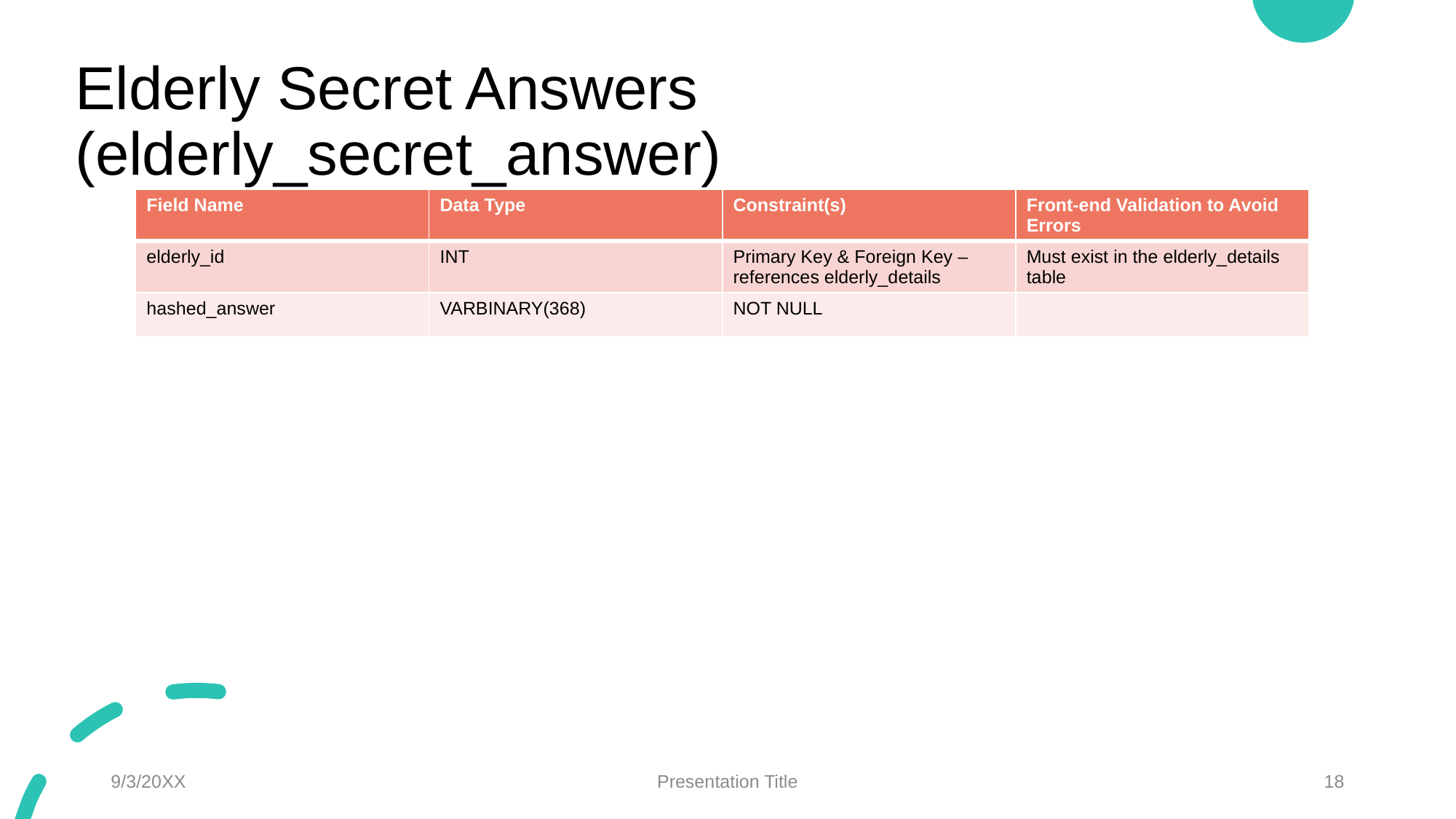

# Elderly Secret Answers (elderly_secret_answer)
| Field Name | Data Type | Constraint(s) | Front-end Validation to Avoid Errors |
| --- | --- | --- | --- |
| elderly\_id | INT | Primary Key & Foreign Key – references elderly\_details | Must exist in the elderly\_details table |
| hashed\_answer | VARBINARY(368) | NOT NULL |  |
9/3/20XX
Presentation Title
18